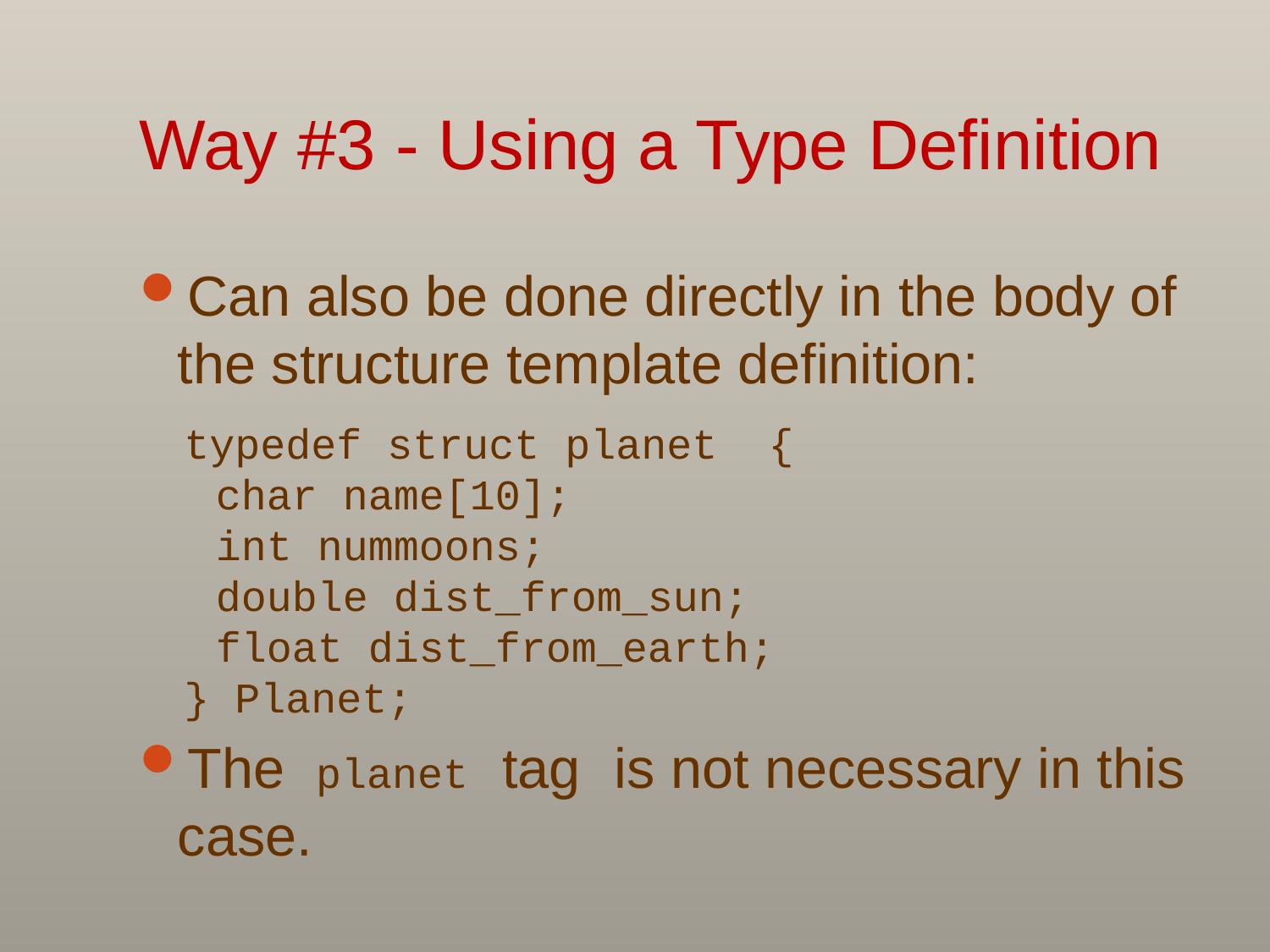

# Way #3 - Using a Type Definition
Can also be done directly in the body of the structure template definition:
typedef struct planet  {
	char name[10];
	int nummoons;
	double dist_from_sun;
	float dist_from_earth;
} Planet;
The  planet tag is not necessary in this case.